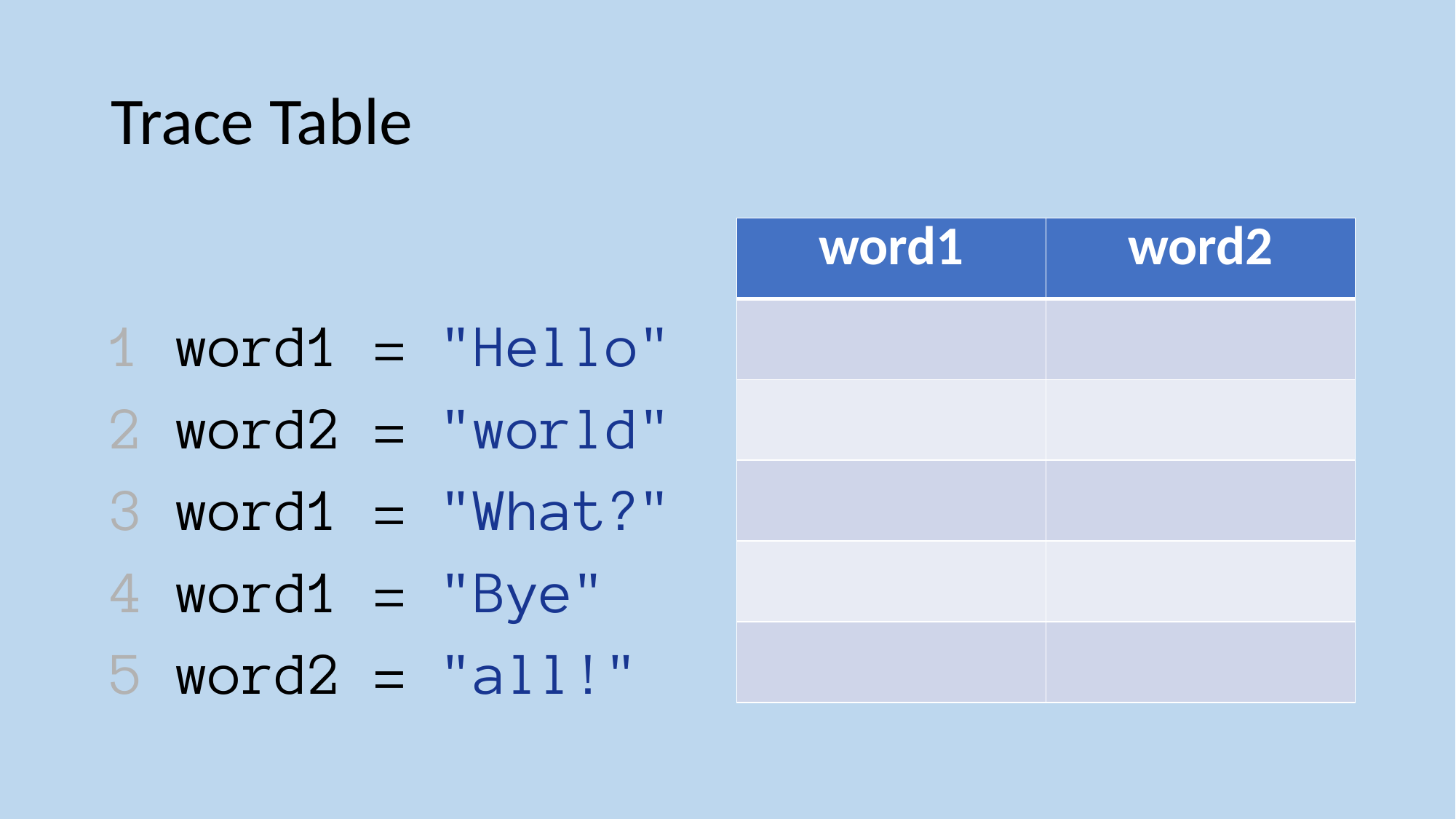

# Trace Table
| word1 | word2 |
| --- | --- |
|  |  |
|  |  |
|  |  |
|  |  |
|  |  |
1 word1 = "Hello"
2 word2 = "world"
3 word1 = "What?"
4 word1 = "Bye"
5 word2 = "all!"